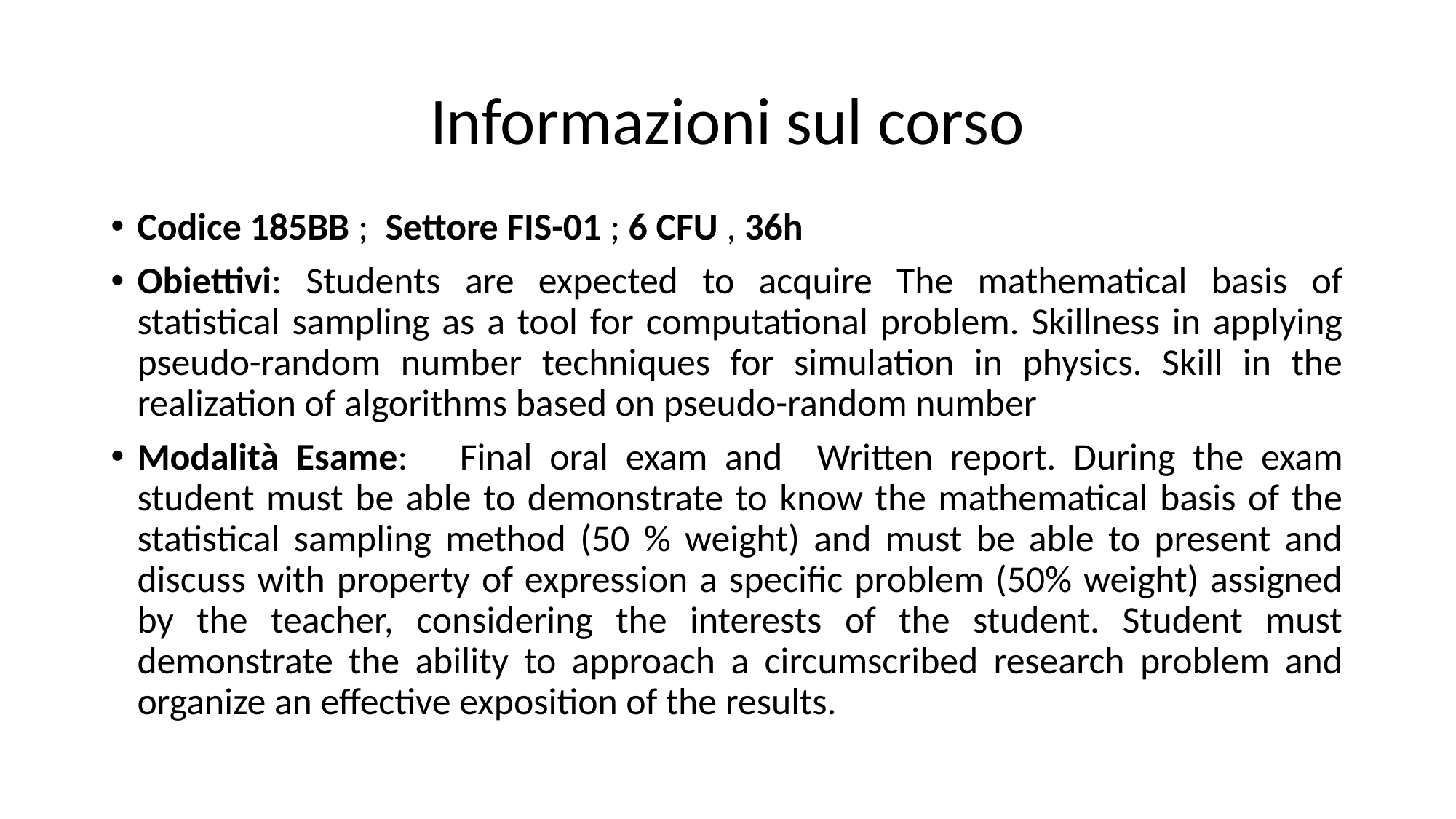

# Informazioni sul corso
Codice 185BB ;  Settore FIS-01 ; 6 CFU , 36h
Obiettivi: Students are expected to acquire The mathematical basis of statistical sampling as a tool for computational problem. Skillness in applying pseudo-random number techniques for simulation in physics. Skill in the realization of algorithms based on pseudo-random number
Modalità Esame:   Final oral exam and  Written report. During the exam student must be able to demonstrate to know the mathematical basis of the statistical sampling method (50 % weight) and must be able to present and discuss with property of expression a specific problem (50% weight) assigned by the teacher, considering the interests of the student. Student must demonstrate the ability to approach a circumscribed research problem and organize an effective exposition of the results.